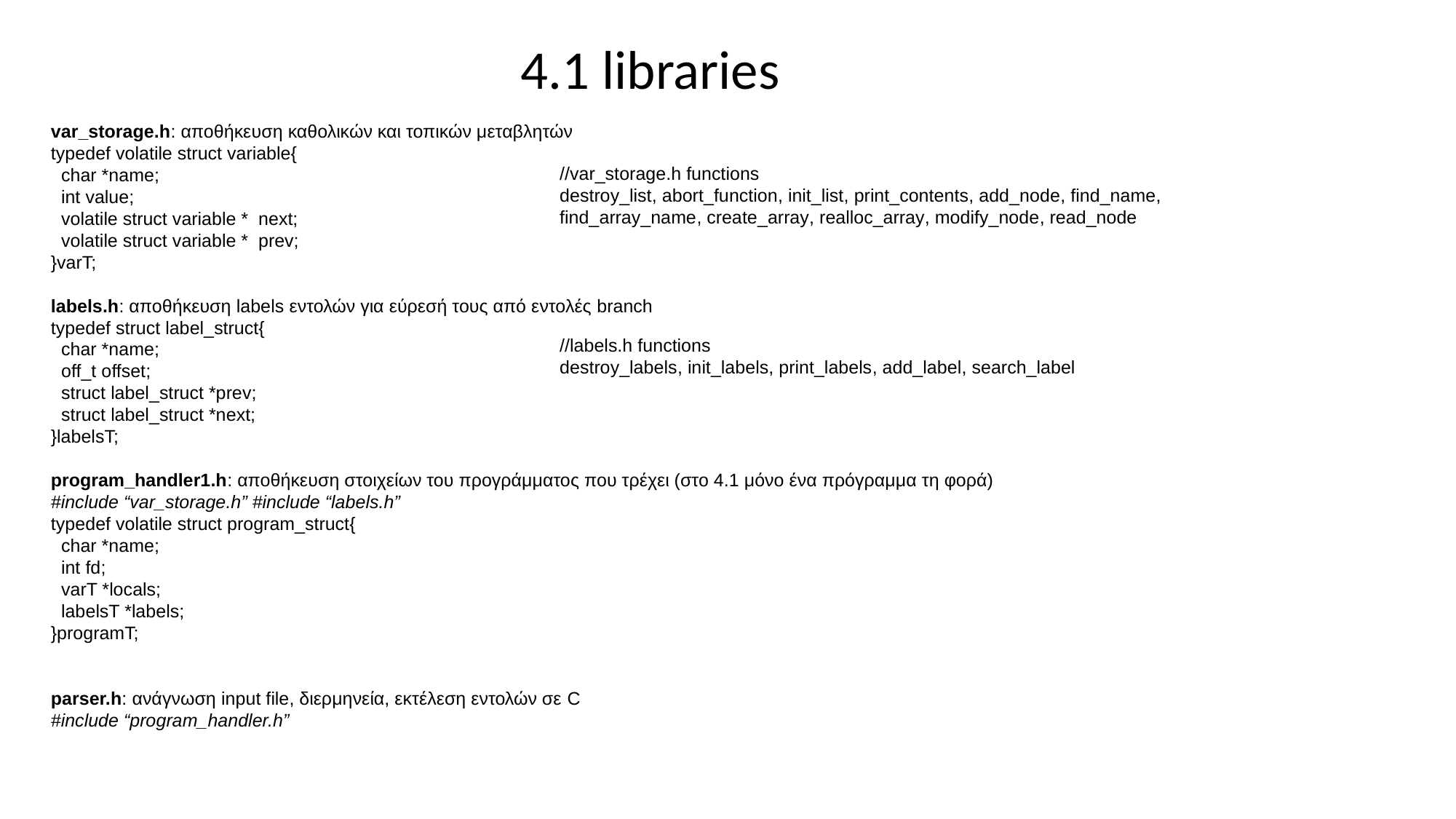

4.1 libraries
var_storage.h: αποθήκευση καθολικών και τοπικών μεταβλητών
typedef volatile struct variable{
  char *name;
  int value;
  volatile struct variable *  next;
  volatile struct variable *  prev;
}varT;

labels.h: αποθήκευση labels εντολών για εύρεσή τους από εντολές branch
typedef struct label_struct{
  char *name;
  off_t offset;
  struct label_struct *prev;
  struct label_struct *next;
}labelsT;

program_handler1.h: αποθήκευση στοιχείων του προγράμματος που τρέχει (στο 4.1 μόνο ένα πρόγραμμα τη φορά)
#include “var_storage.h” #include “labels.h”
typedef volatile struct program_struct{
  char *name;
  int fd;
  varT *locals;
  labelsT *labels;
}programT;

parser.h: ανάγνωση input file, διερμηνεία, εκτέλεση εντολών σε C
#include “program_handler.h”

//var_storage.h functions
destroy_list, abort_function, init_list, print_contents, add_node, find_name, find_array_name, create_array, realloc_array, modify_node, read_node

//labels.h functions
destroy_labels, init_labels, print_labels, add_label, search_label